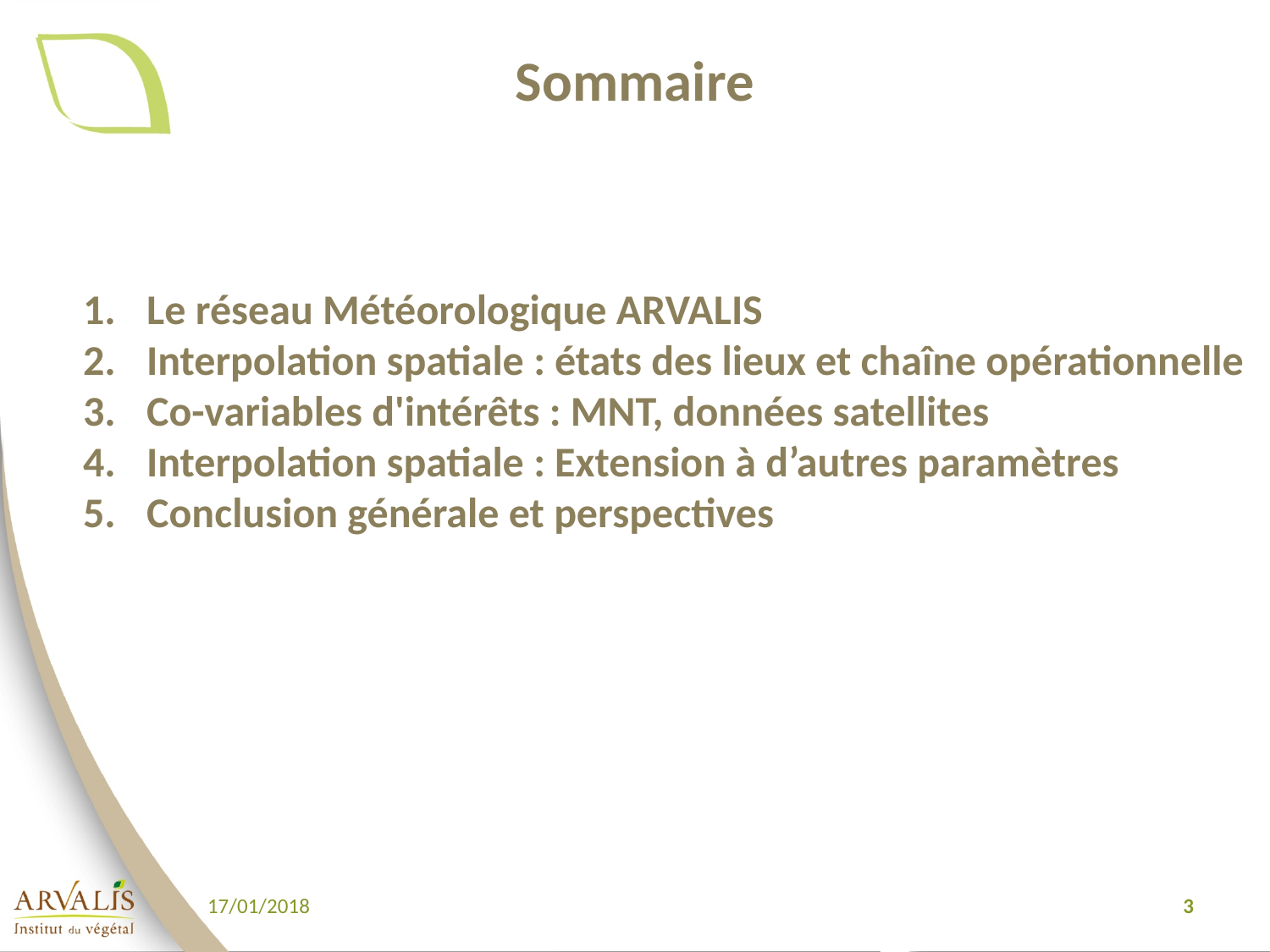

# Sommaire
Le réseau Météorologique ARVALIS
Interpolation spatiale : états des lieux et chaîne opérationnelle
Co-variables d'intérêts : MNT, données satellites
Interpolation spatiale : Extension à d’autres paramètres
Conclusion générale et perspectives

17/01/2018
3